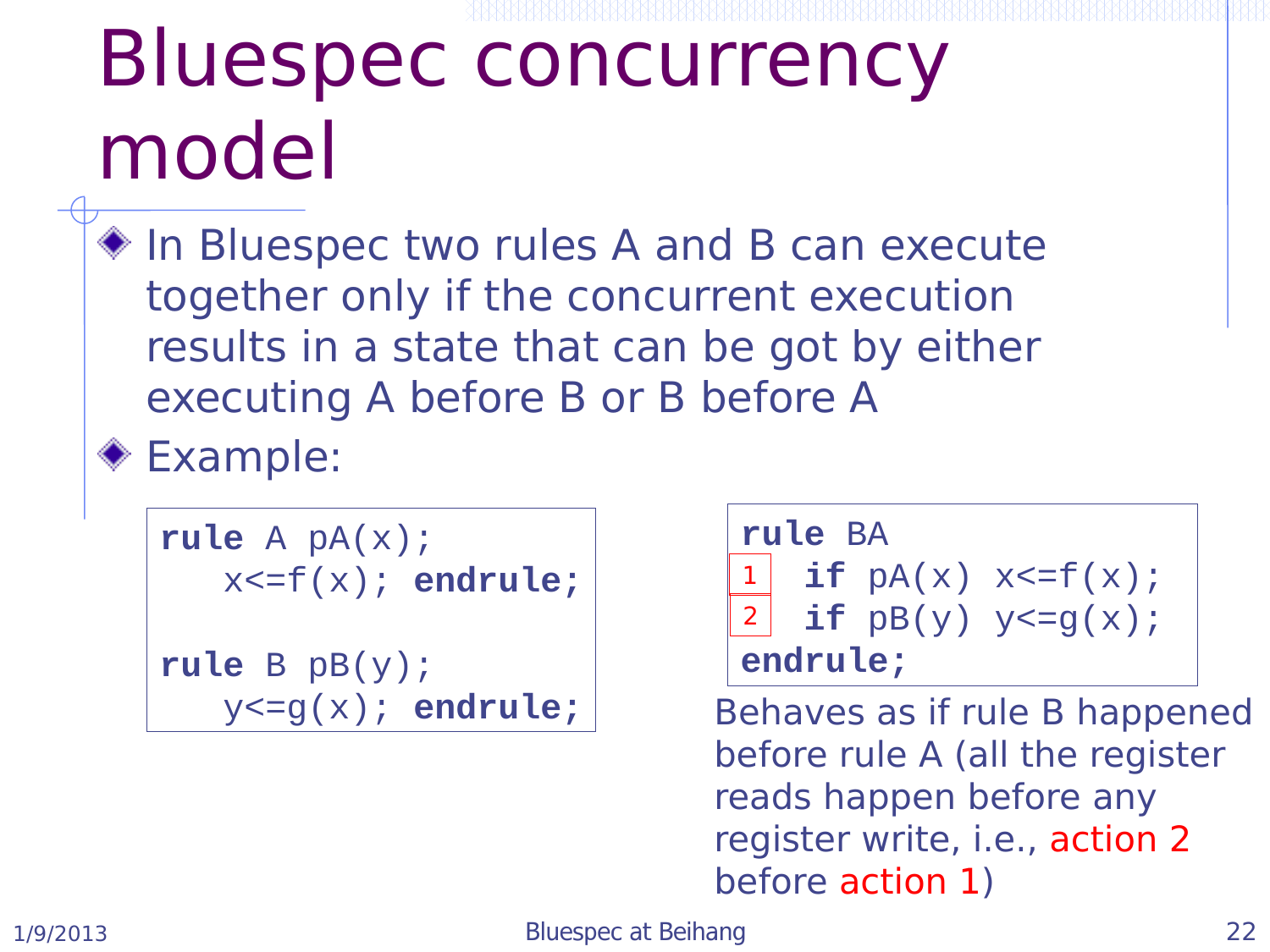

# Bluespec concurrency model
In Bluespec two rules A and B can execute together only if the concurrent execution results in a state that can be got by either executing A before B or B before A
Example:
rule BA
   if pA(x) x<=f(x);
   if pB(y) y<=g(x);
endrule;
rule A pA(x);
   x<=f(x); endrule;

rule B pB(y);
   y<=g(x); endrule;
1
2
Behaves as if rule B happened before rule A (all the register reads happen before any register write, i.e., action 2 before action 1)
1/9/2013
Bluespec at Beihang
22